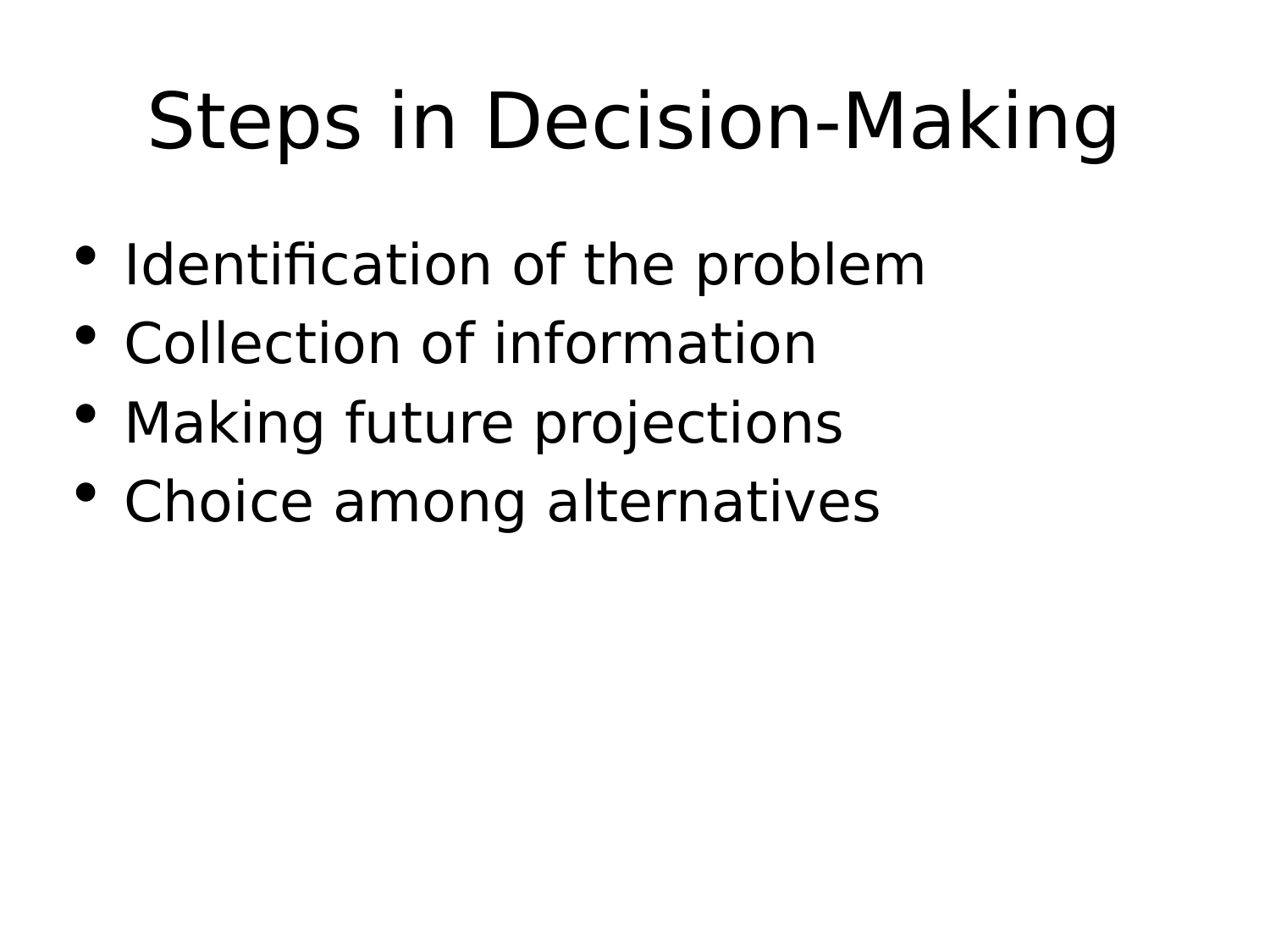

# Steps in Decision-Making
Identification of the problem
Collection of information
Making future projections
Choice among alternatives